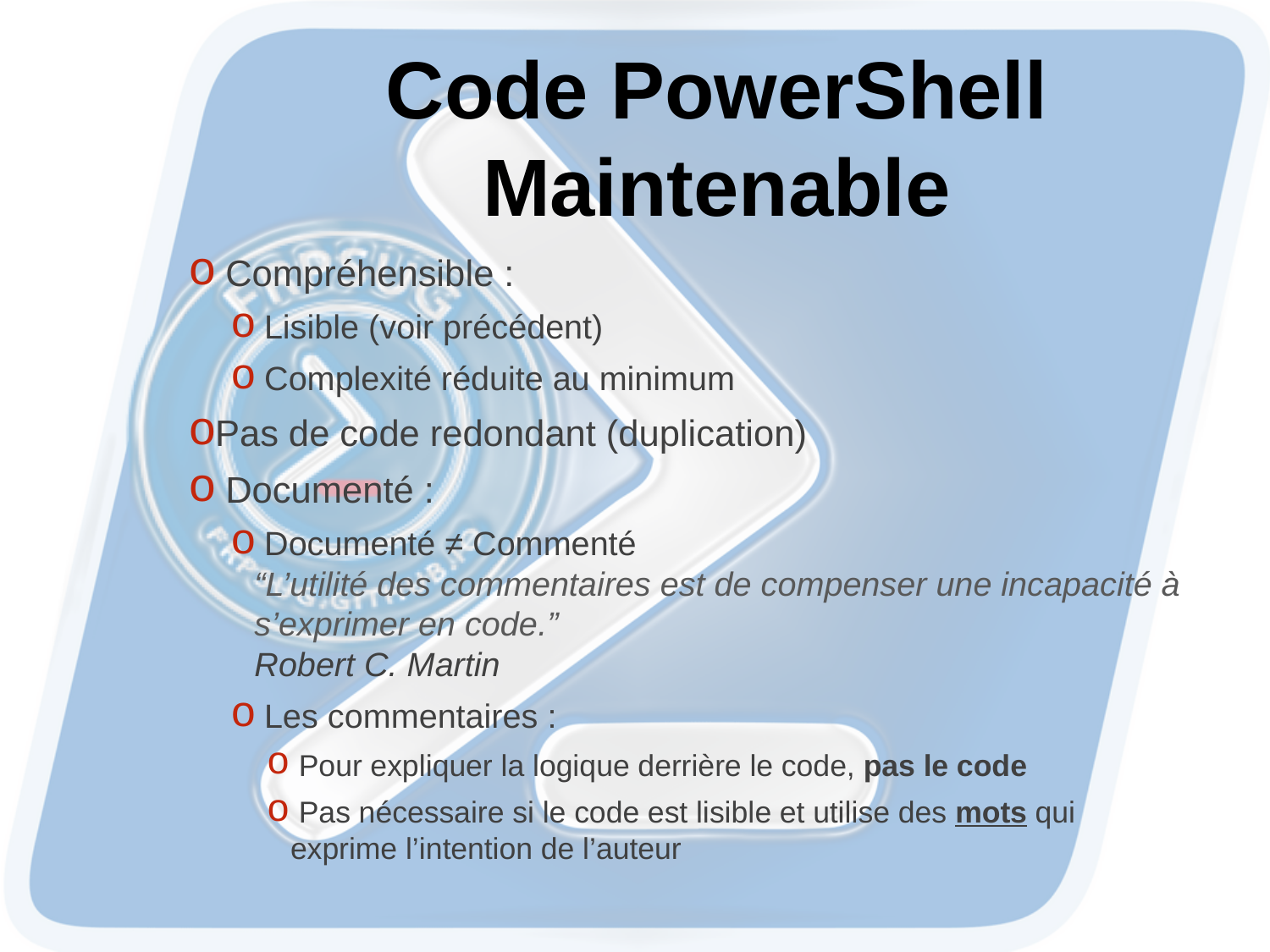

# Code PowerShell Maintenable
 Compréhensible :
 Lisible (voir précédent)
 Complexité réduite au minimum
Pas de code redondant (duplication)
 Documenté :
 Documenté ≠ Commenté
“L’utilité des commentaires est de compenser une incapacité à s’exprimer en code.”
Robert C. Martin
 Les commentaires :
 Pour expliquer la logique derrière le code, pas le code
 Pas nécessaire si le code est lisible et utilise des mots qui exprime l’intention de l’auteur